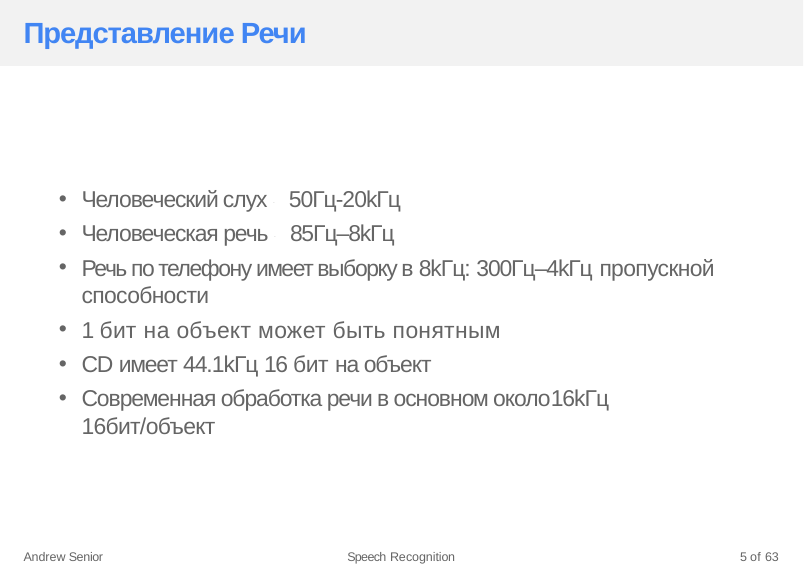

# Представление Речи
Человеческий слух ~50Гц-20kГц
Человеческая речь ~85Гц–8kГц
Речь по телефону имеет выборку в 8kГц: 300Гц–4kГц пропускной способности
1 бит на объект может быть понятным
CD имеет 44.1kГц 16 бит на объект
Современная обработка речи в основном около16kГц 16бит/объект
Andrew Senior
Speech Recognition
5 of 63